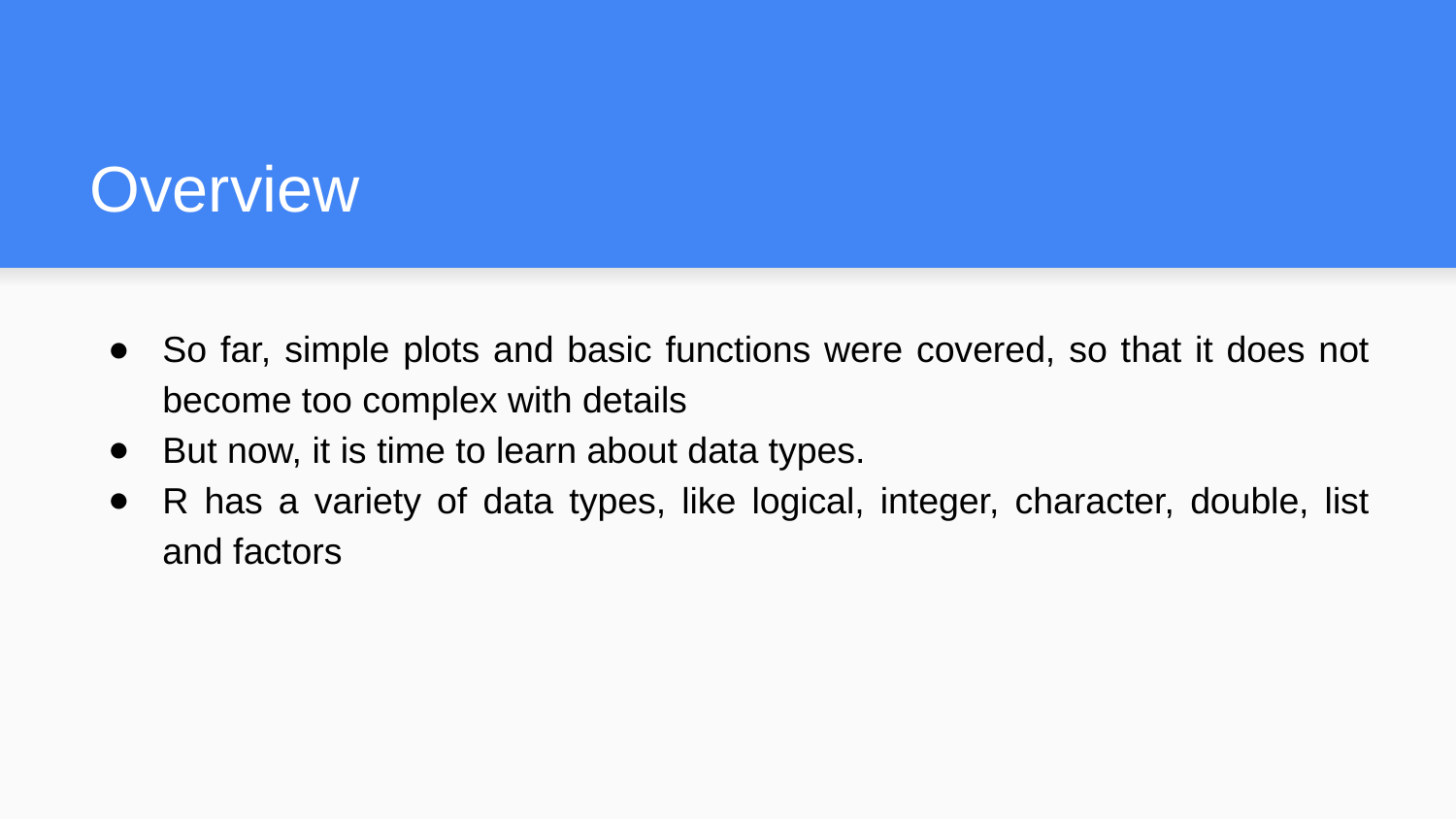

# Overview
So far, simple plots and basic functions were covered, so that it does not become too complex with details
But now, it is time to learn about data types.
R has a variety of data types, like logical, integer, character, double, list and factors